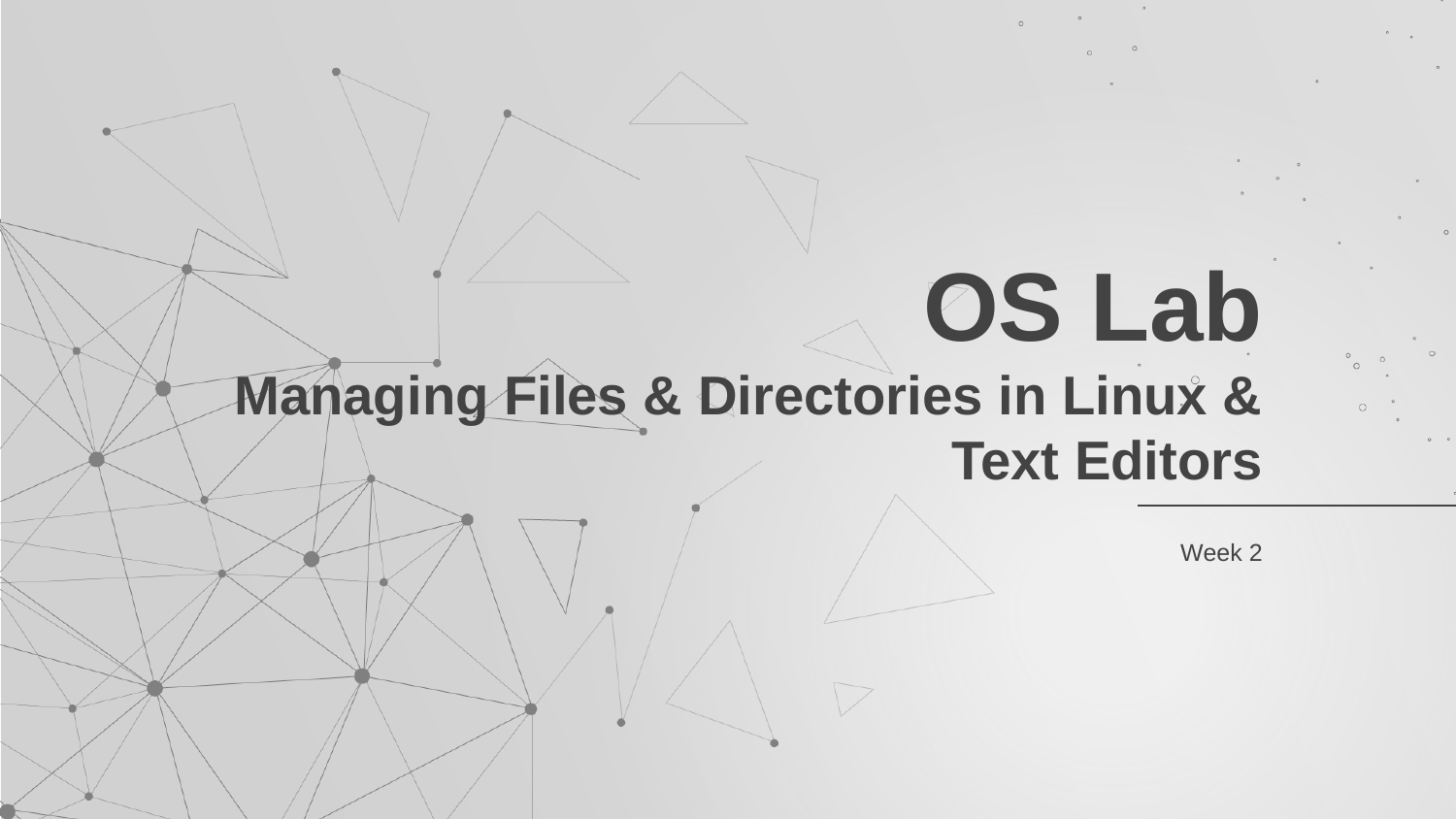

# OS Lab Managing Files & Directories in Linux & Text Editors
Week 2